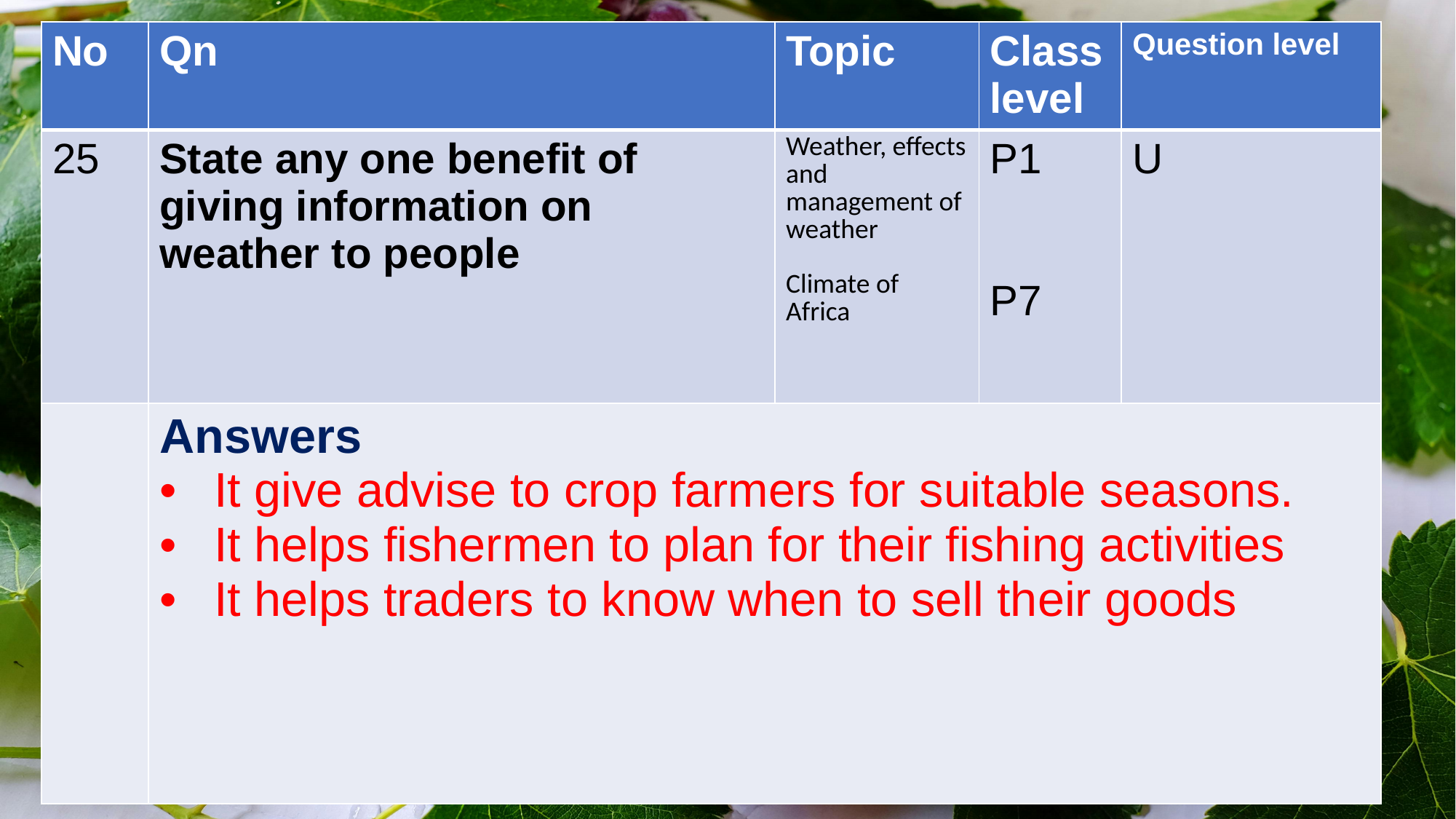

| No | Qn | Topic | Class level | Question level |
| --- | --- | --- | --- | --- |
| 25 | State any one benefit of giving information on weather to people | Weather, effects and management of weather Climate of Africa | P1 P7 | U |
|  | Answers It give advise to crop farmers for suitable seasons. It helps fishermen to plan for their fishing activities It helps traders to know when to sell their goods |  |  |  |
SST WORKSHOP - KABOJJA JUNIOR SCHOOL